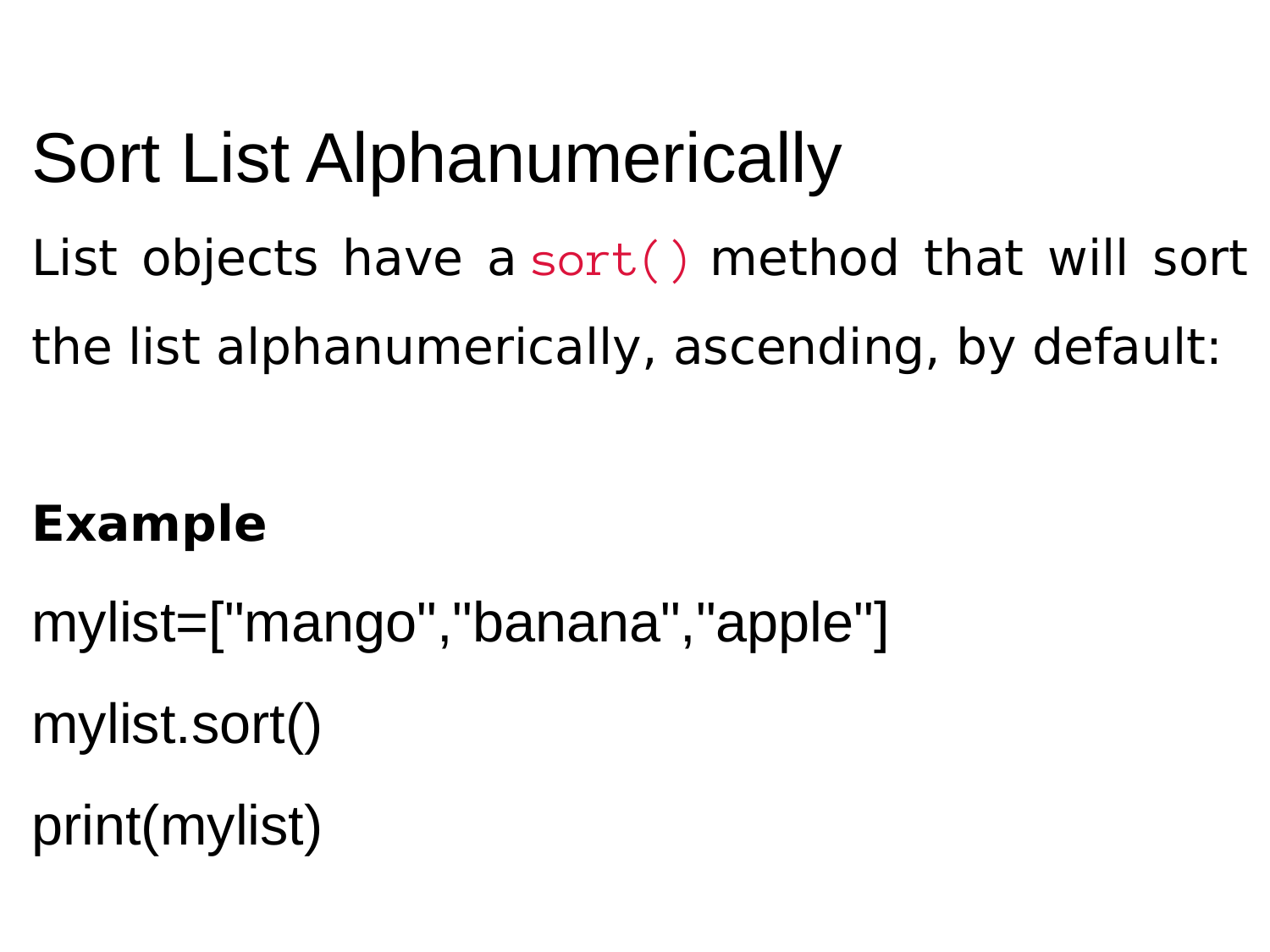

Sort List Alphanumerically
List objects have a sort() method that will sort the list alphanumerically, ascending, by default:

Example
mylist=["mango","banana","apple"]
mylist.sort()
print(mylist)